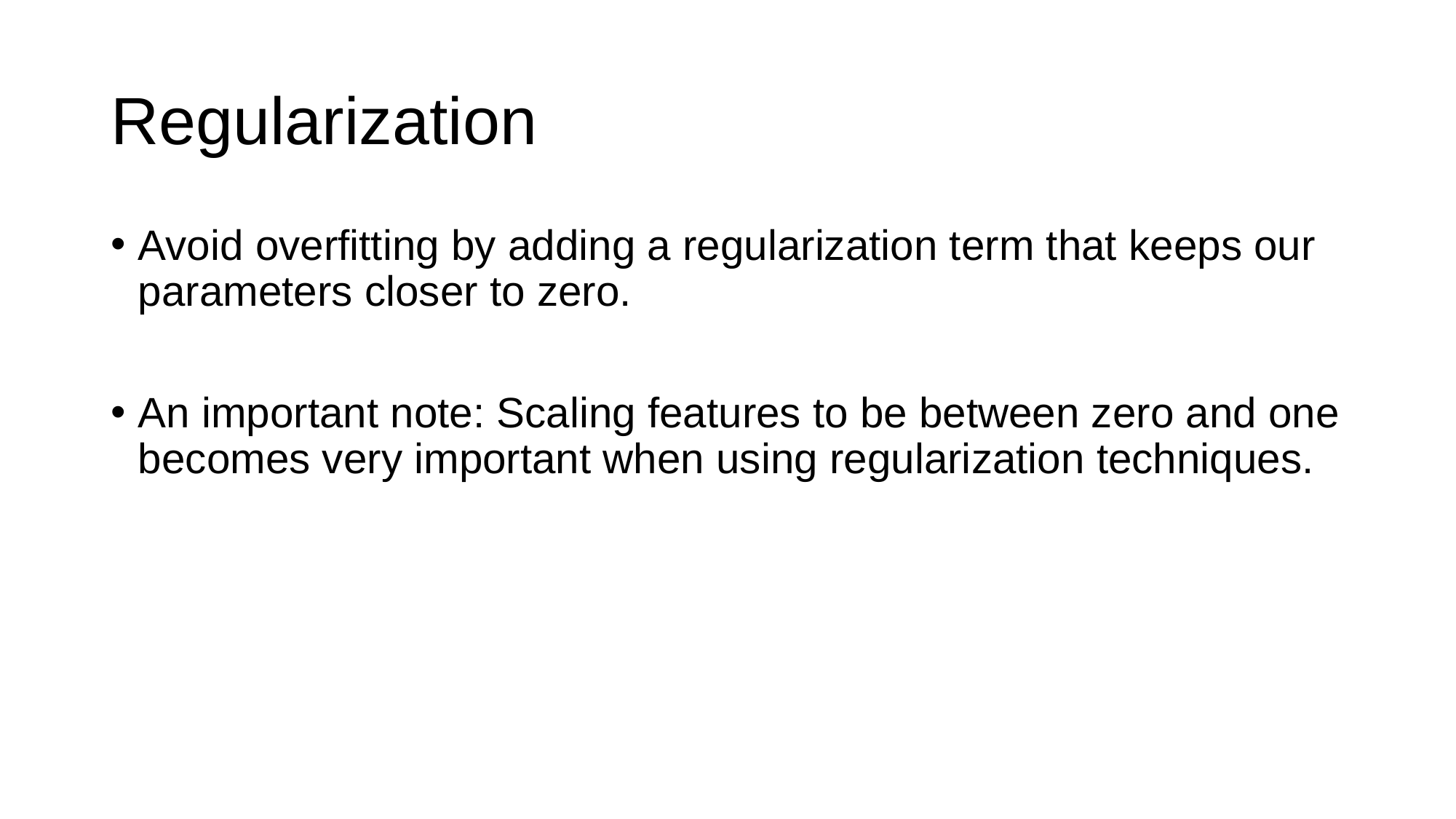

# Regularization
Avoid overfitting by adding a regularization term that keeps our parameters closer to zero.

An important note: Scaling features to be between zero and one becomes very important when using regularization techniques.